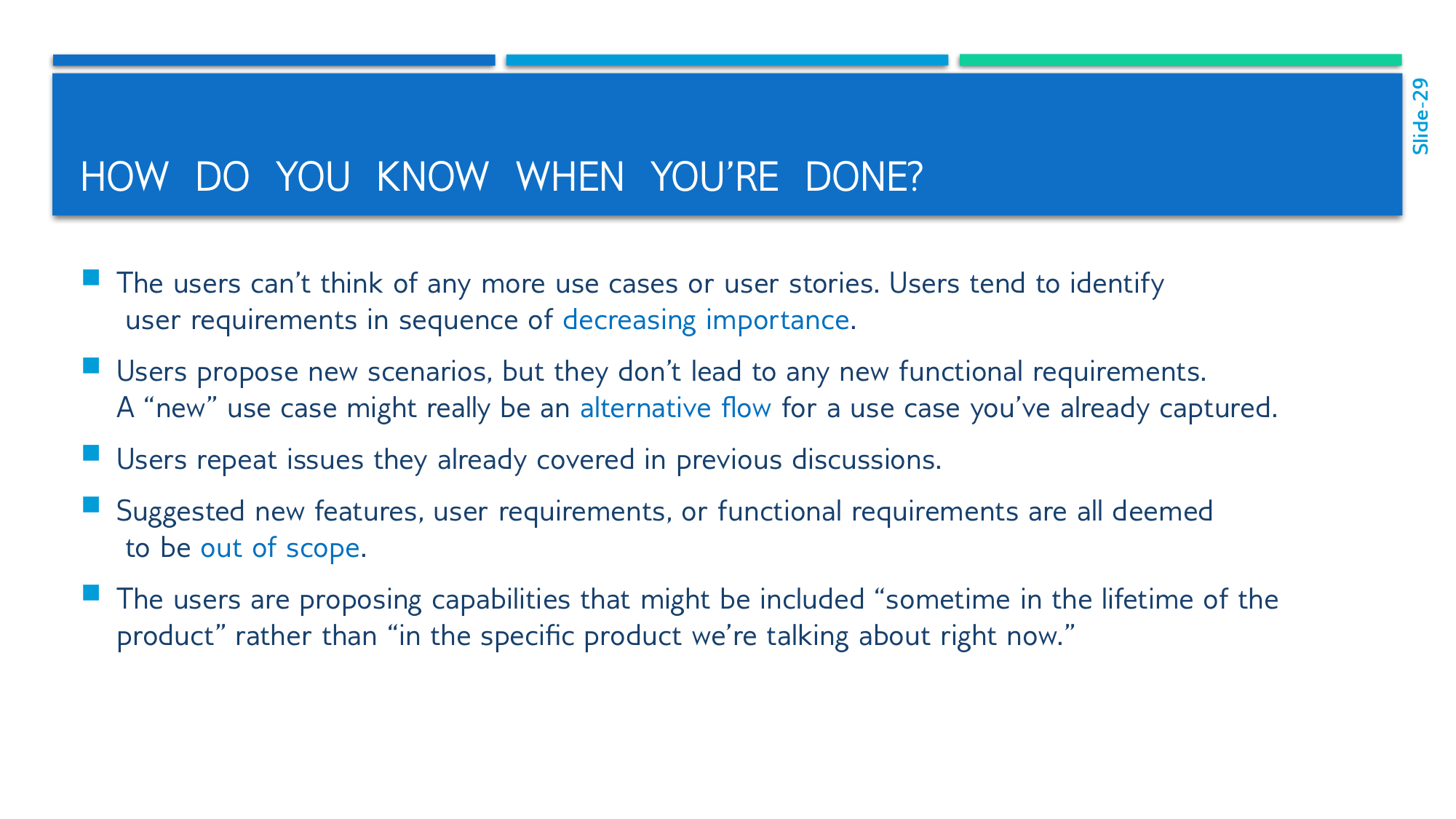

Slide-29
# How  do  you  know  when  you’re  done?
The users can’t think of any more use cases or user stories. Users tend to identify
 user requirements in sequence of decreasing importance.
Users propose new scenarios, but they don’t lead to any new functional requirements.
A “new” use case might really be an alternative flow for a use case you’ve already captured.
Users repeat issues they already covered in previous discussions.
Suggested new features, user requirements, or functional requirements are all deemed
 to be out of scope.
The users are proposing capabilities that might be included “sometime in the lifetime of the product” rather than “in the specific product we’re talking about right now.”